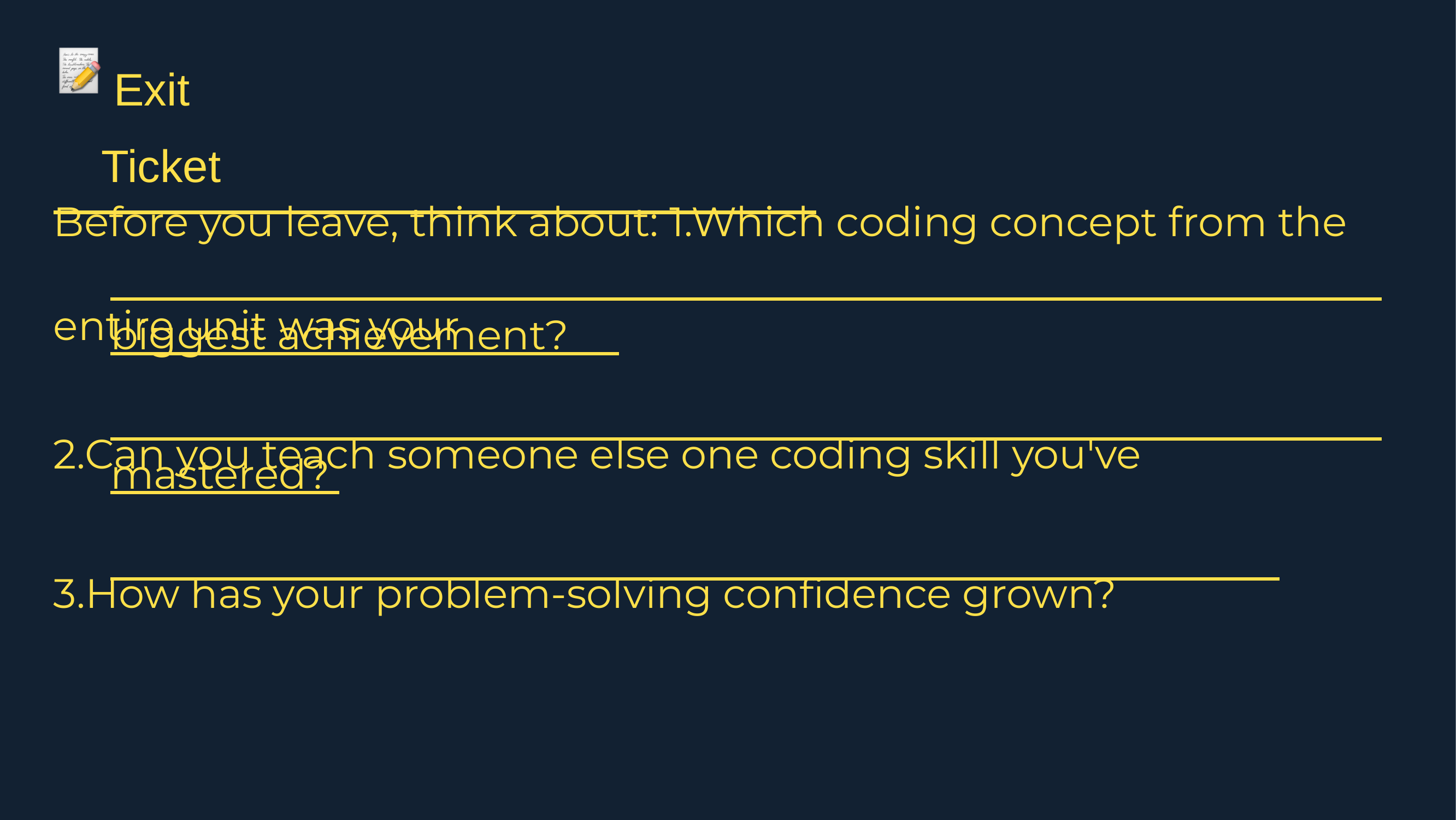

Exit Ticket

Before you leave, think about: 1.Which coding concept from the entire unit was your

biggest achievement?

2.Can you teach someone else one coding skill you've

mastered?

3.How has your problem-solving conﬁdence grown?